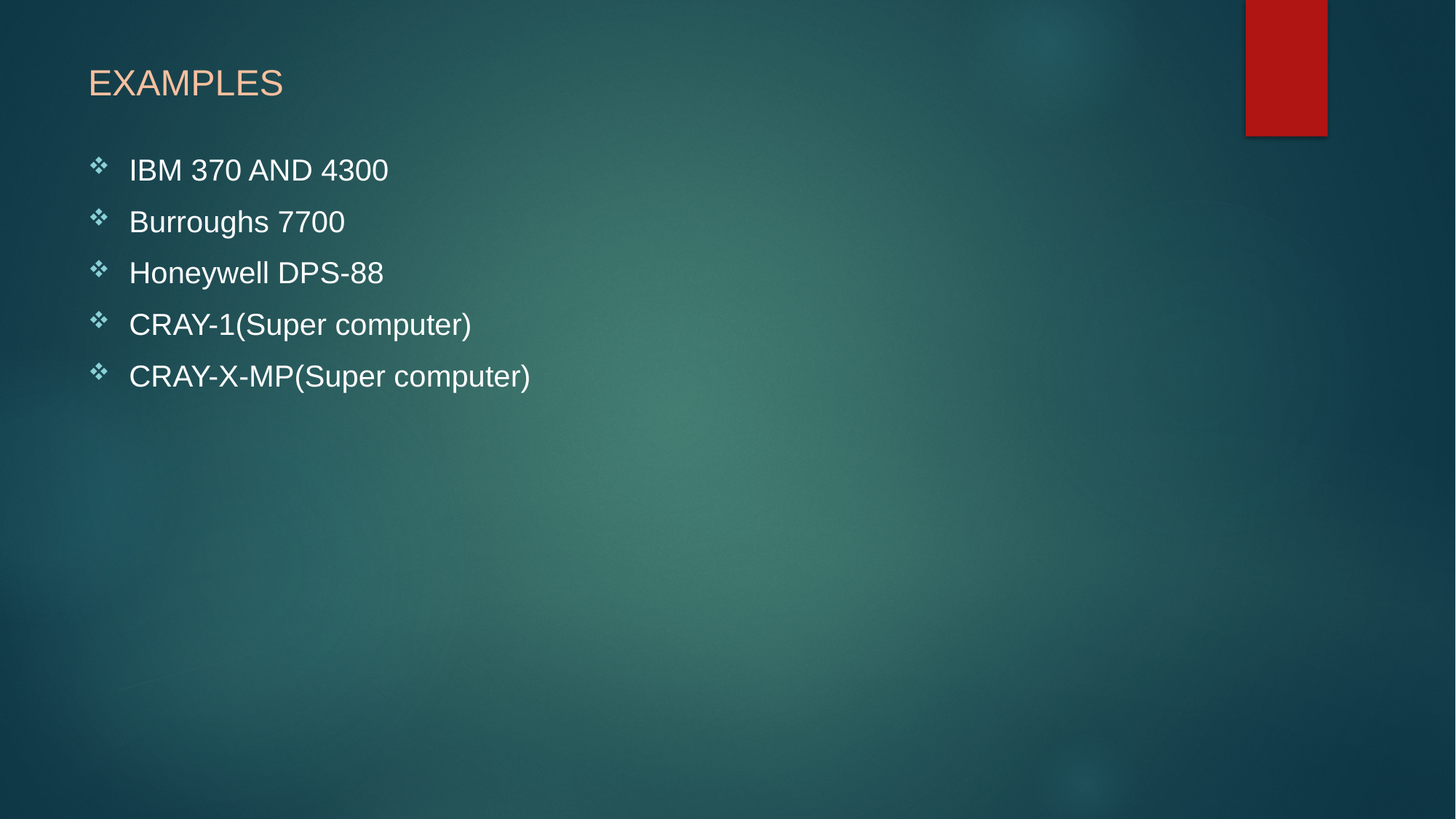

# EXAMPLES
IBM 370 AND 4300
Burroughs 7700
Honeywell DPS-88
CRAY-1(Super computer)
CRAY-X-MP(Super computer)